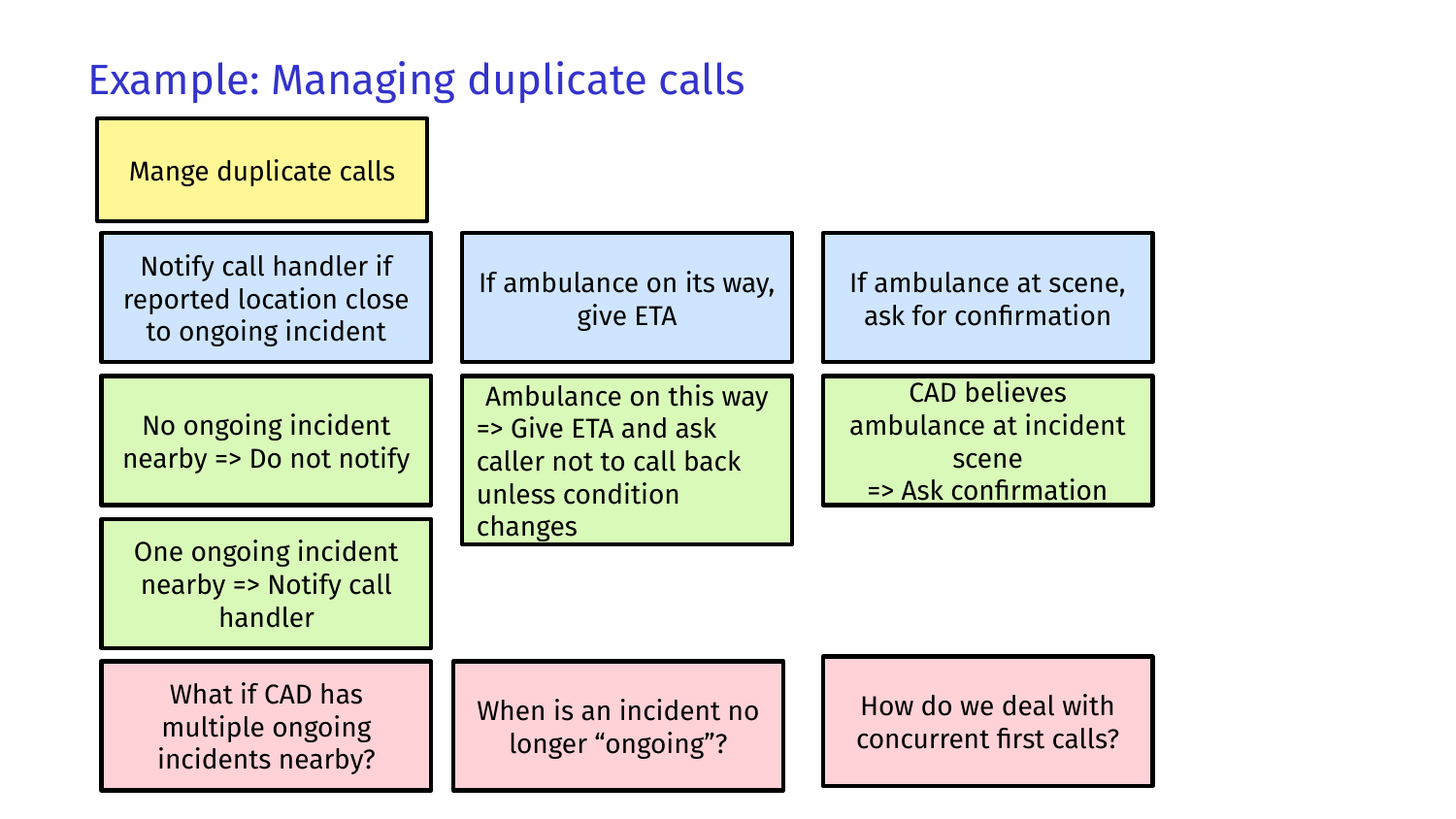

# Example: Managing duplicate calls
Mange duplicate calls
Notify call handler if reported location close to ongoing incident
If ambulance on its way, give ETA
If ambulance at scene, ask for confirmation
No ongoing incident nearby => Do not notify
Ambulance on this way
=> Give ETA and ask caller not to call back unless condition changes
CAD believes ambulance at incident scene
=> Ask confirmation
One ongoing incident nearby => Notify call handler
How do we deal with concurrent first calls?
What if CAD has multiple ongoing incidents nearby?
When is an incident no longer “ongoing”?
25